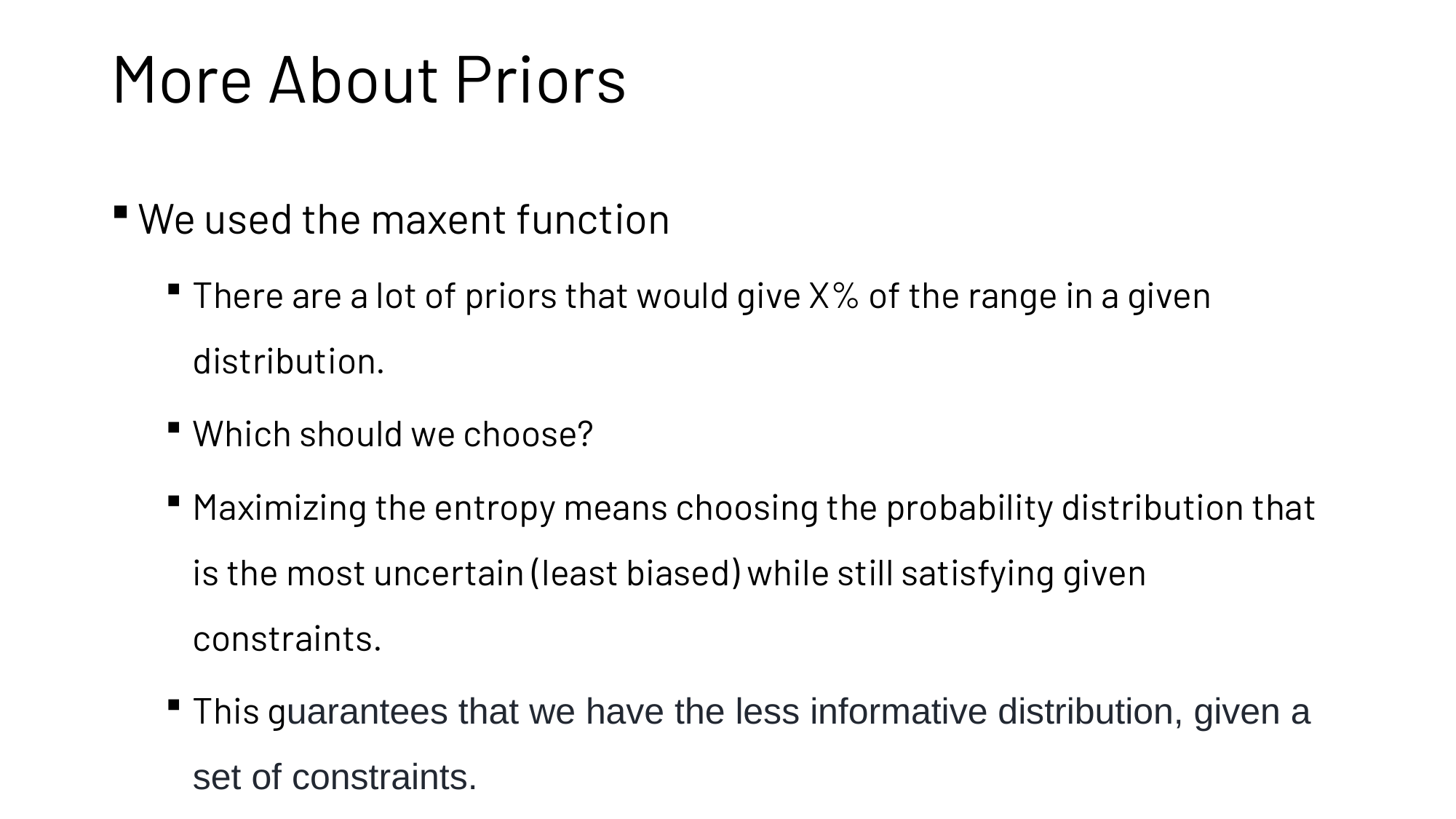

# More About Priors
We used the maxent function
There are a lot of priors that would give X% of the range in a given distribution.
Which should we choose?
Maximizing the entropy means choosing the probability distribution that is the most uncertain (least biased) while still satisfying given constraints.
This guarantees that we have the less informative distribution, given a set of constraints.